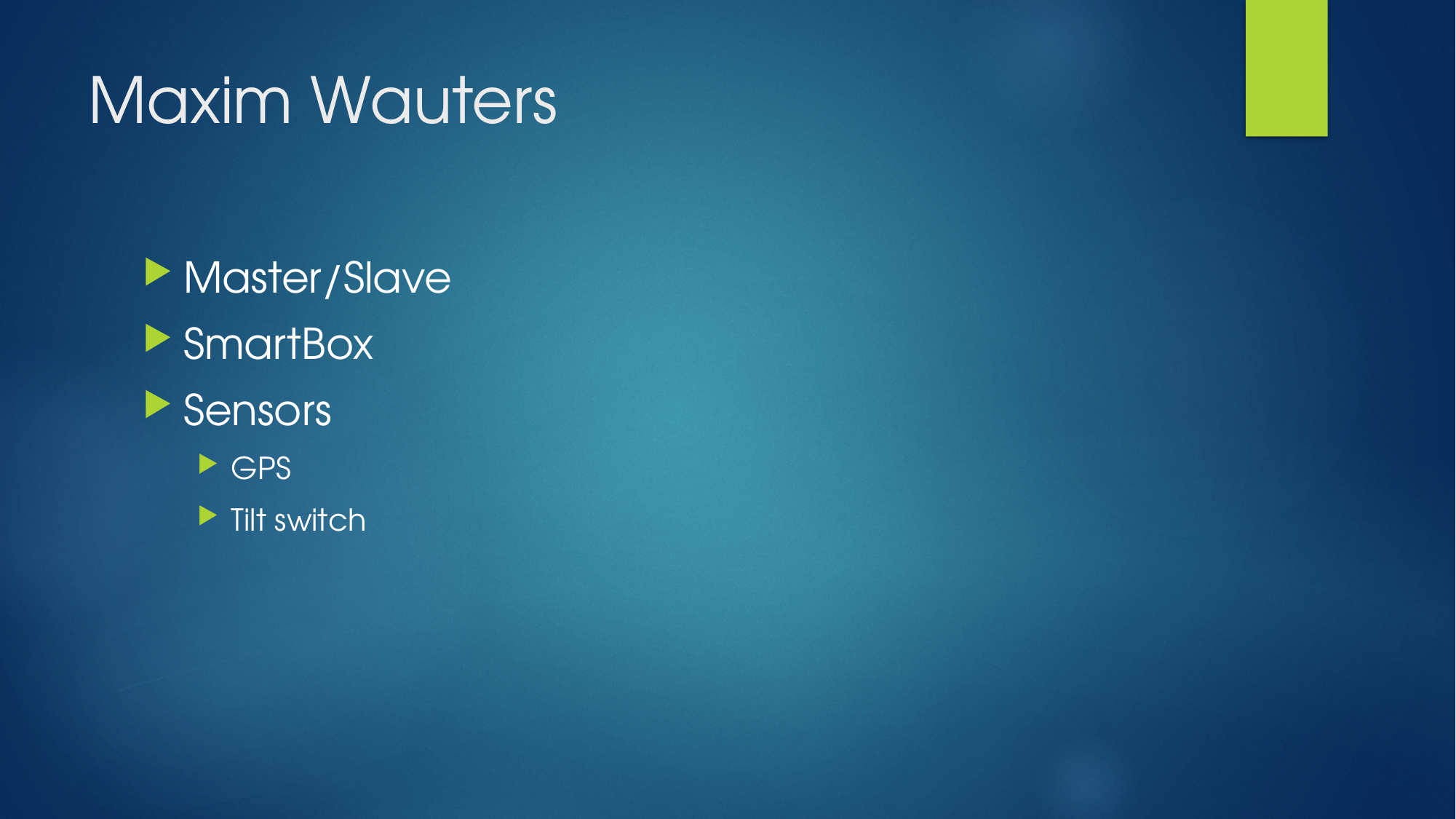

# Maxim Wauters
Master/Slave
SmartBox
Sensors
GPS
Tilt switch